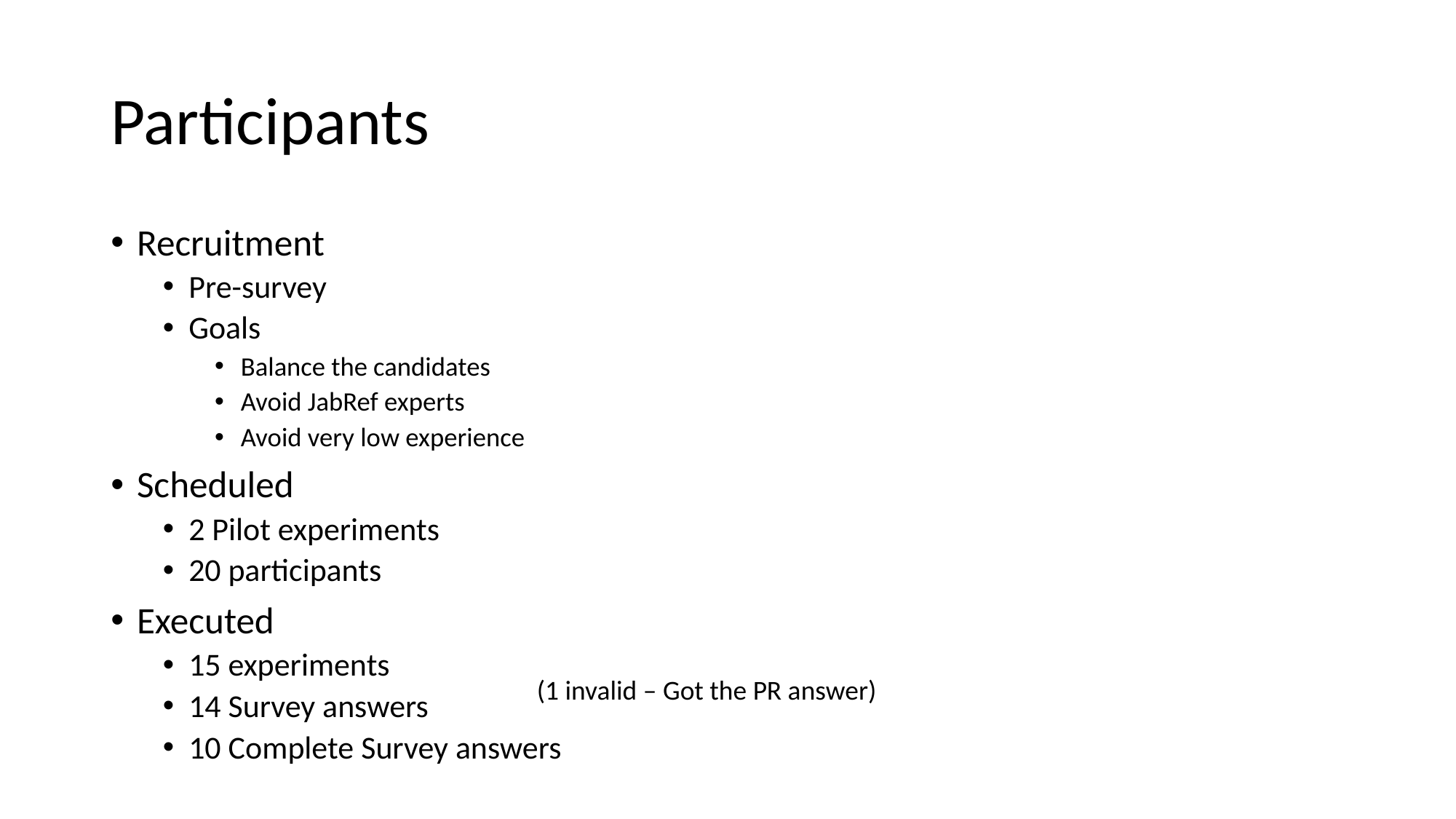

# Participants
Recruitment
Pre-survey
Goals
Balance the candidates
Avoid JabRef experts
Avoid very low experience
Scheduled
2 Pilot experiments
20 participants
Executed
15 experiments
14 Survey answers
10 Complete Survey answers
(1 invalid – Got the PR answer)